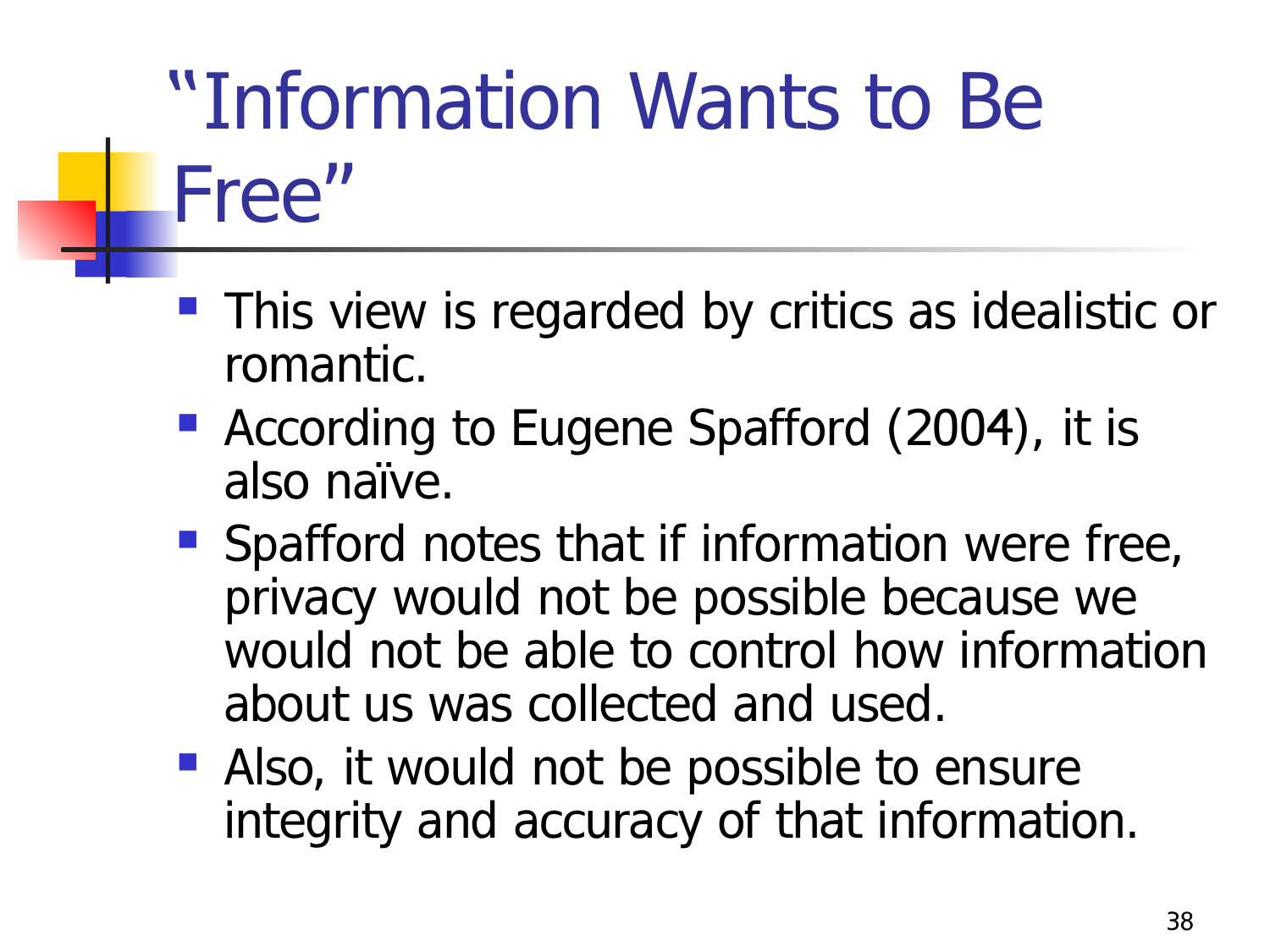

# “Information Wants to Be Free”
This view is regarded by critics as idealistic or romantic.
According to Eugene Spafford (2004), it is also naïve.
Spafford notes that if information were free, privacy would not be possible because we would not be able to control how information about us was collected and used.
Also, it would not be possible to ensure integrity and accuracy of that information.
38